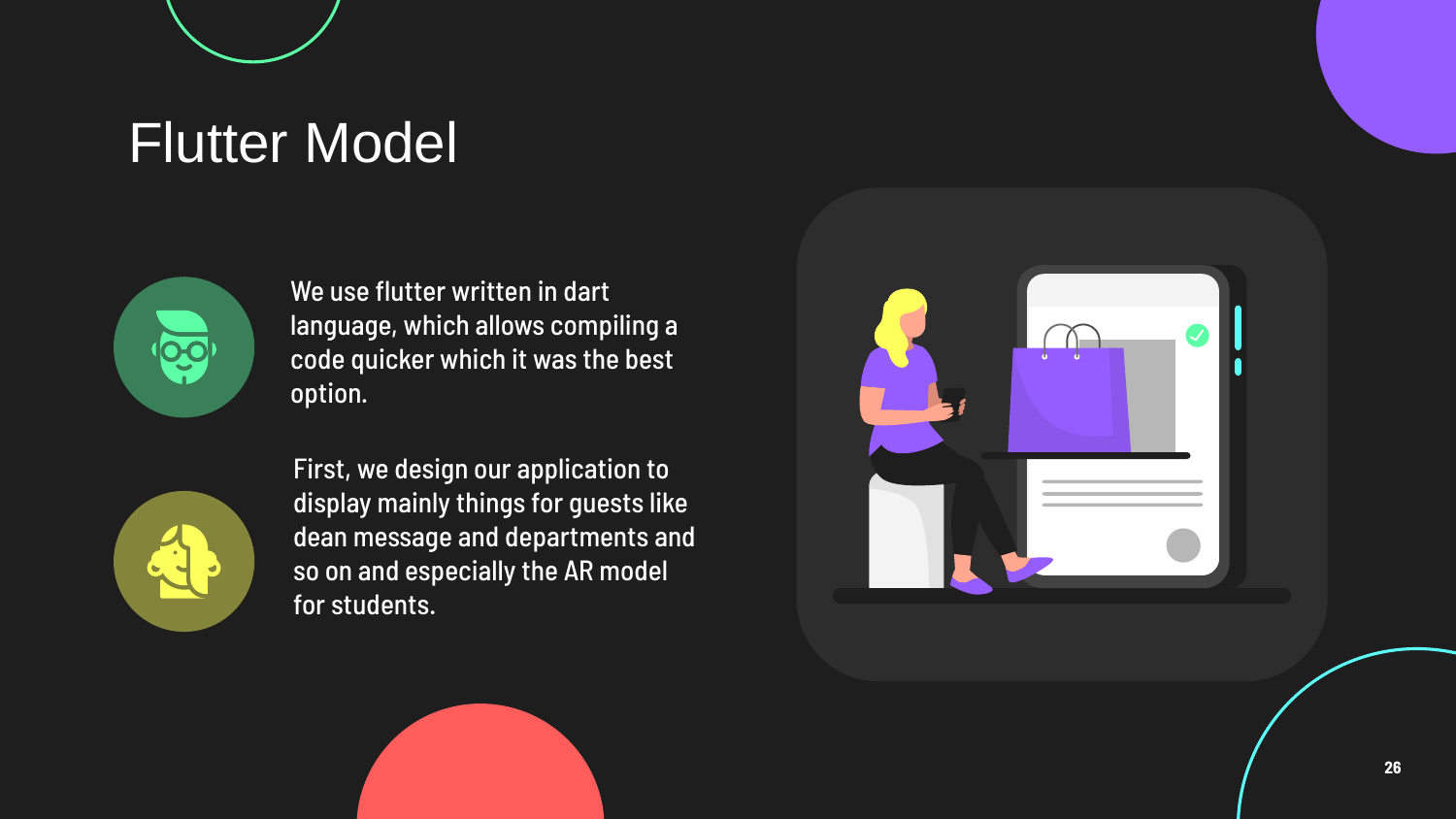

# Flutter Model

We use flutter written in dart language, which allows compiling a code quicker which it was the best option.

First, we design our application to display mainly things for guests like dean message and departments and so on and especially the AR model for students.

26